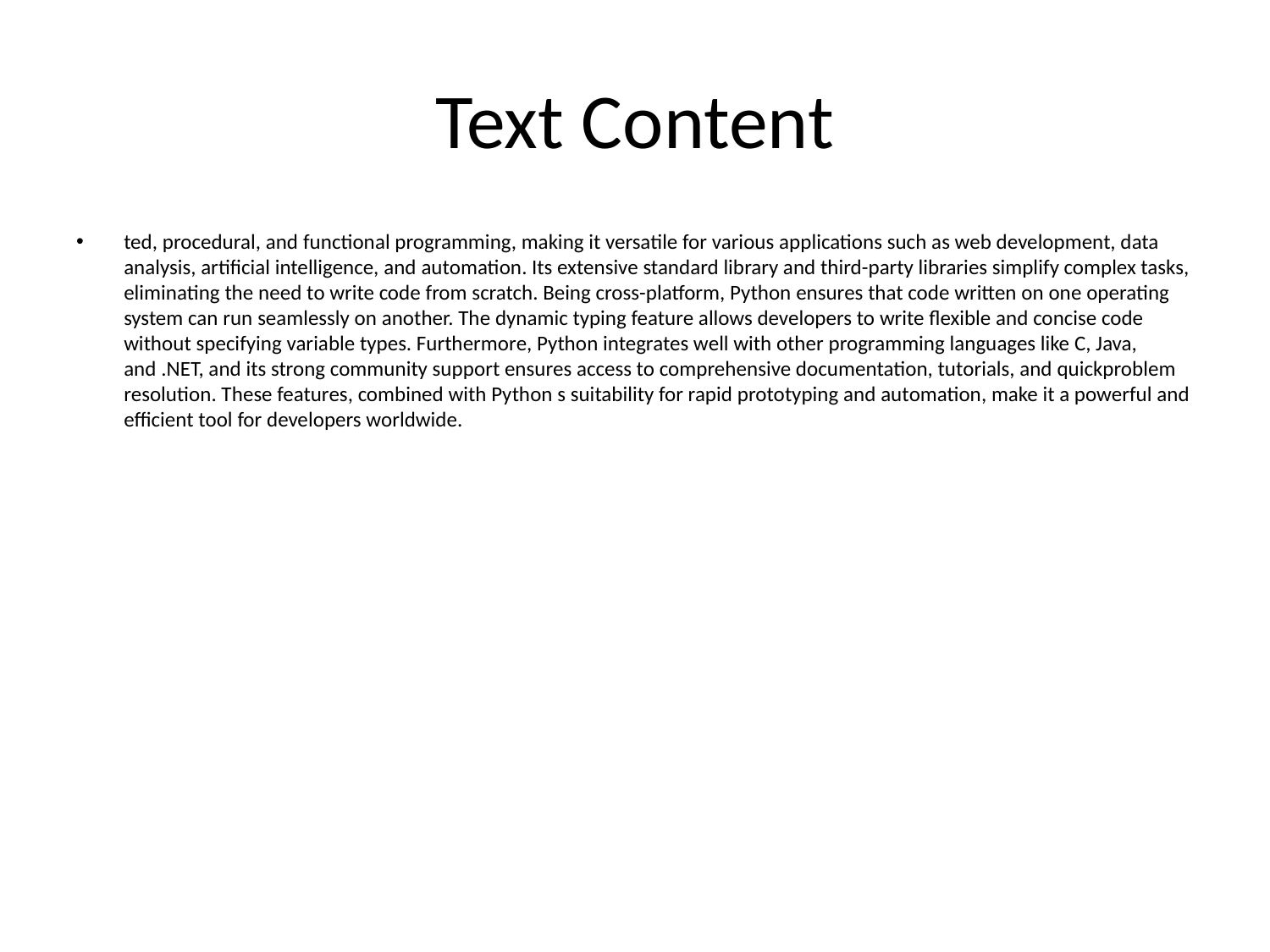

# Text Content
ted, procedural, and functional programming, making it versatile for various applications such as web development, data analysis, artificial intelligence, and automation. Its extensive standard library and third-party libraries simplify complex tasks, eliminating the need to write code from scratch. Being cross-platform, Python ensures that code written on one operating system can run seamlessly on another. The dynamic typing feature allows developers to write flexible and concise code without specifying variable types. Furthermore, Python integrates well with other programming languages like C, Java, and .NET, and its strong community support ensures access to comprehensive documentation, tutorials, and quickproblem resolution. These features, combined with Python s suitability for rapid prototyping and automation, make it a powerful and efficient tool for developers worldwide.